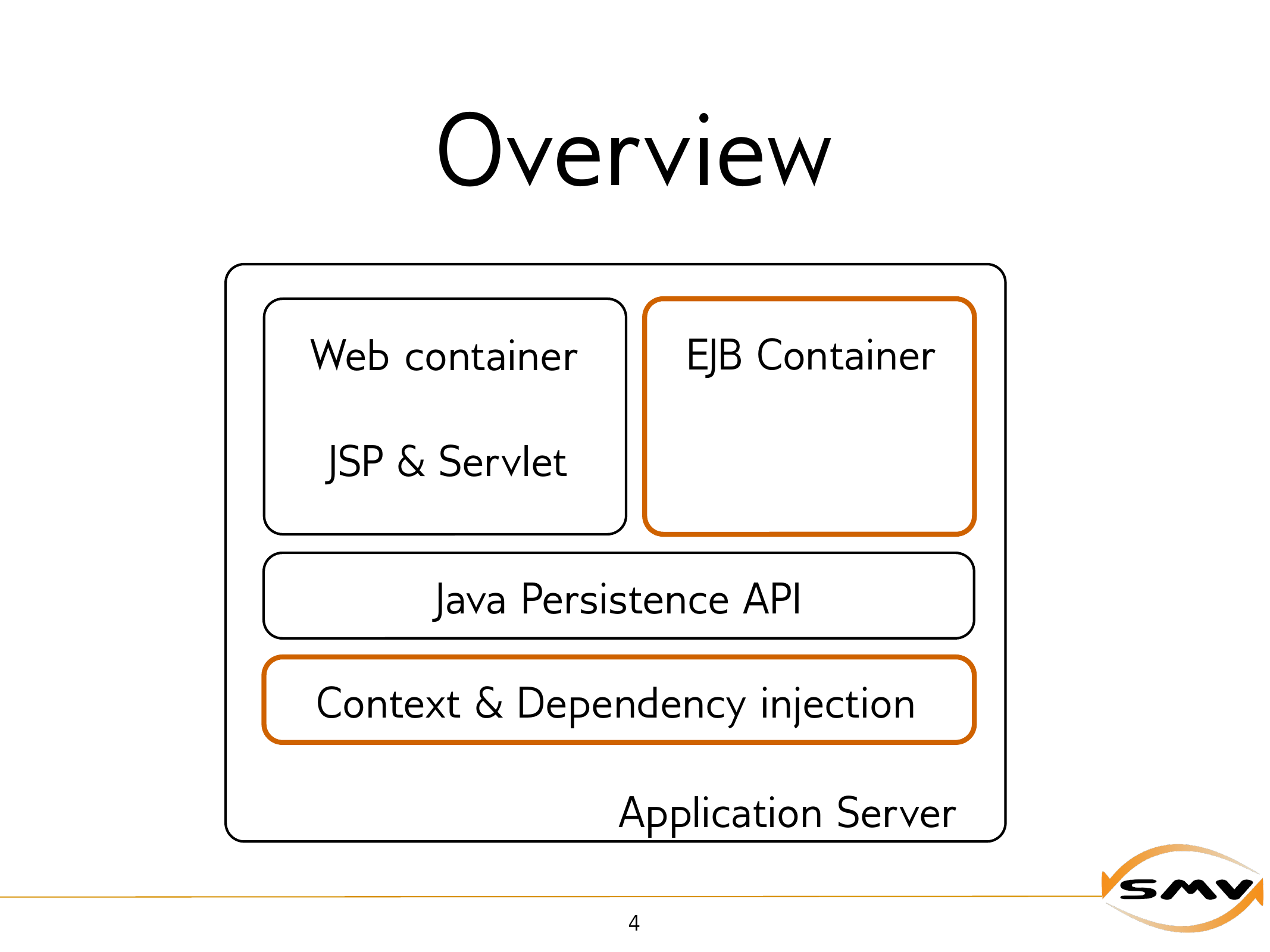

# Overview

Web container
JSP & Servlet

EJB Container

Java Persistence API

Context & Dependency injection
Application Server
4